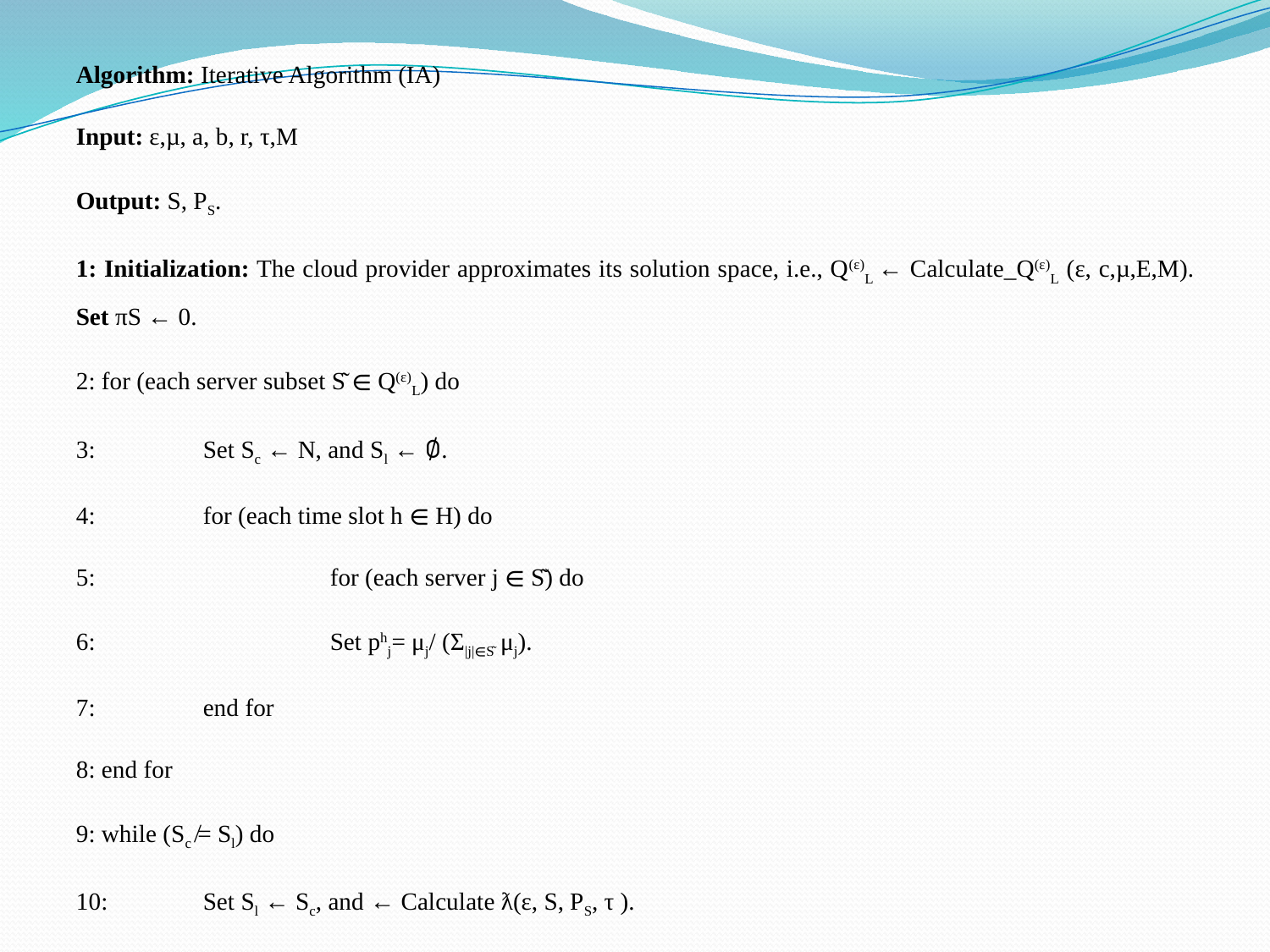

Algorithm: Iterative Algorithm (IA)
Input: ε,µ, a, b, r, τ,M
Output: S, PS.
1: Initialization: The cloud provider approximates its solution space, i.e., Q(ε)L ← Calculate_Q(ε)L (ε, c,µ,E,M). Set πS ← 0.
2: for (each server subset S͂ ∈ Q(ε)L) do
3: 	Set Sc ← N, and Sl ← ∅.
4: 	for (each time slot h ∈ H) do
5: 		for (each server j ∈ S͂) do
6: 		Set phj= μj/ (Σ|j|∈S͂ μj).
7: 	end for
8: end for
9: while (Sc ̸= Sl) do
10: 	Set Sl ← Sc, and ← Calculate ƛ(ε, S, PS, τ ).
11: 	for (each time slot h ∈ H) do